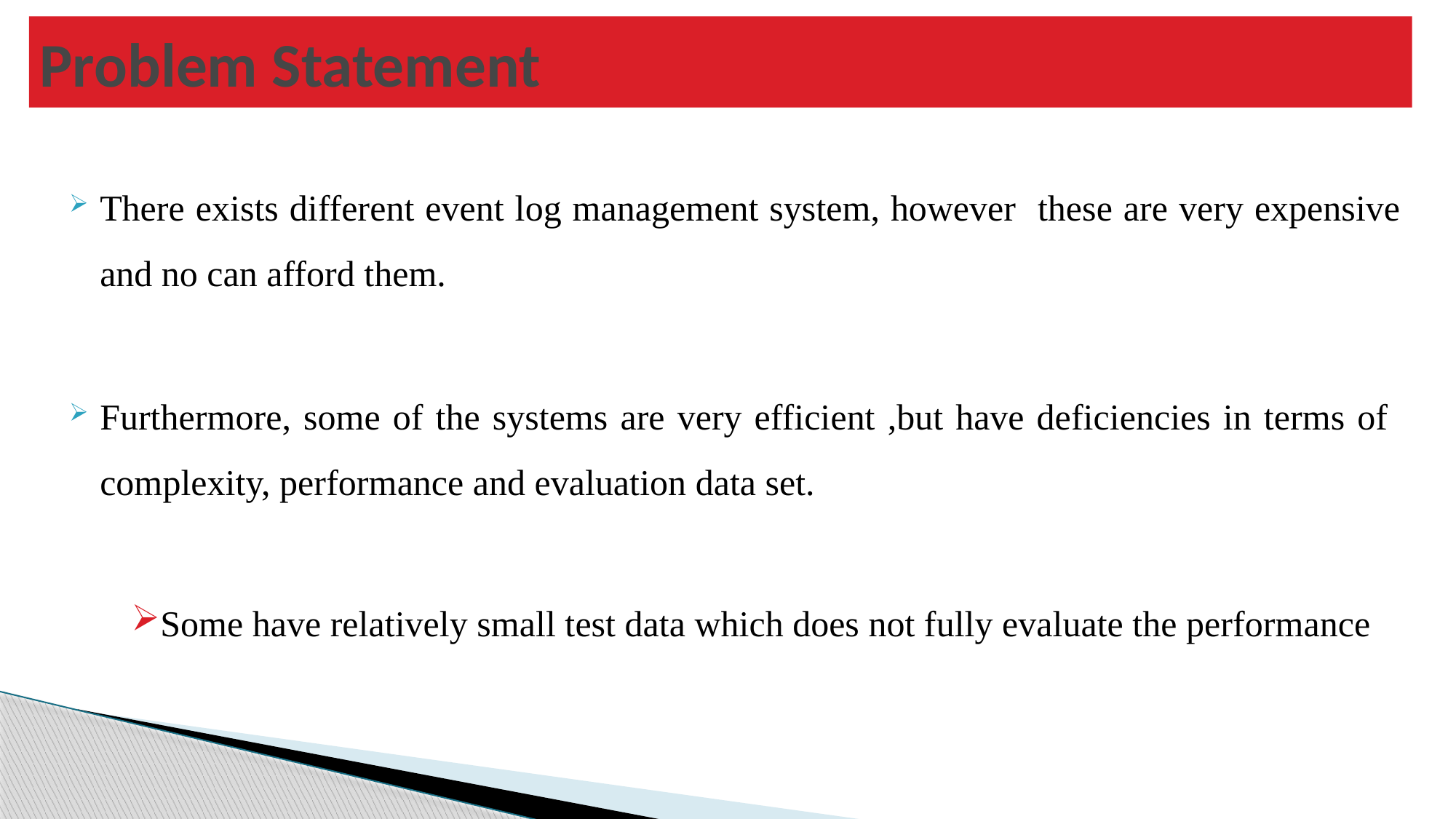

# Problem Statement

There exists different event log management system, however  these are very expensive and no can afford them.

Furthermore, some of the systems are very efficient ,but have deficiencies in terms of  complexity, performance and evaluation data set.

Some have relatively small test data which does not fully evaluate the performance